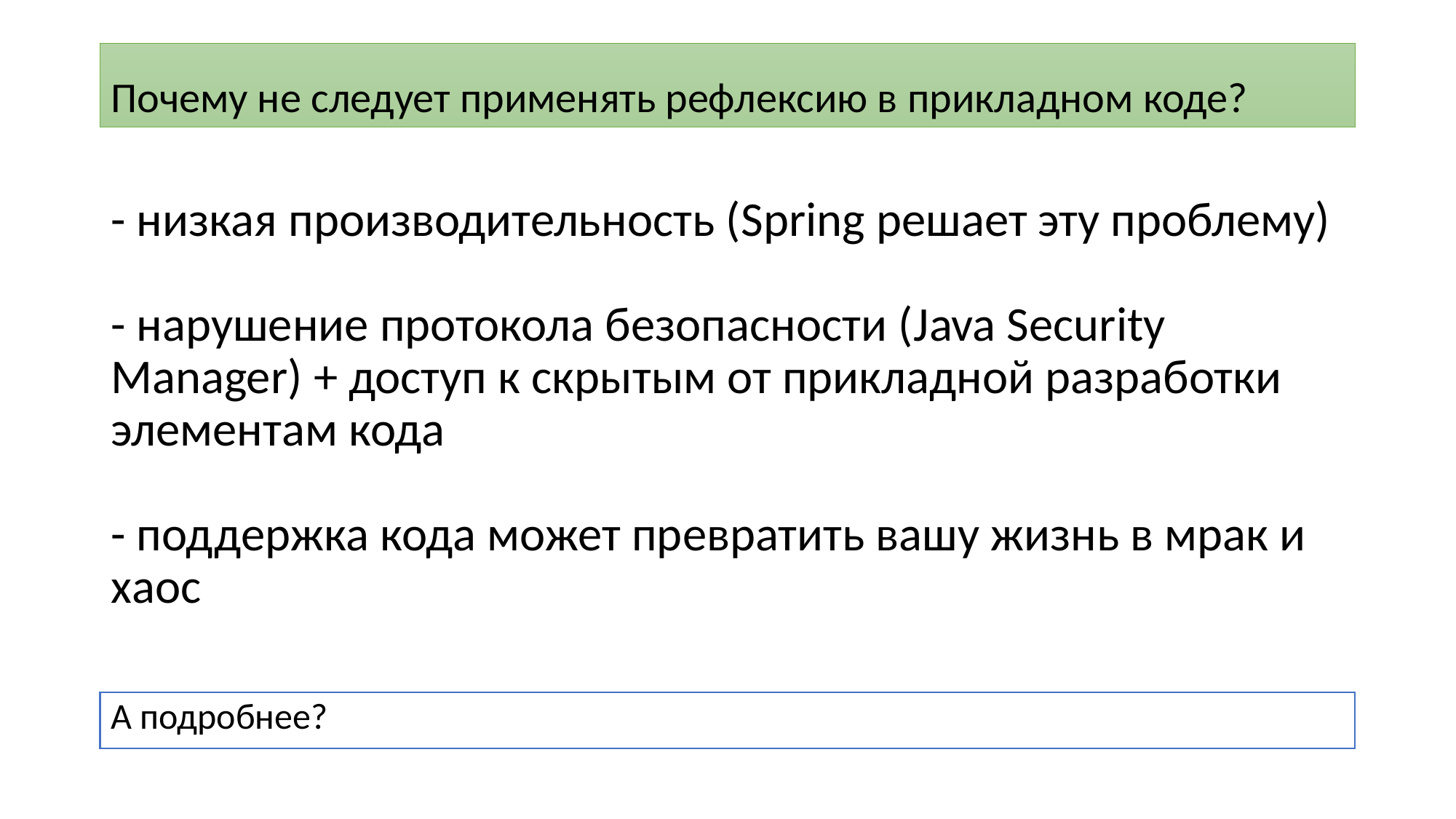

Почему не следует применять рефлексию в прикладном коде?
# - низкая производительность (Spring решает эту проблему) - нарушение протокола безопасности (Java Security Manager) + доступ к скрытым от прикладной разработки элементам кода - поддержка кода может превратить вашу жизнь в мрак и хаос
А подробнее?